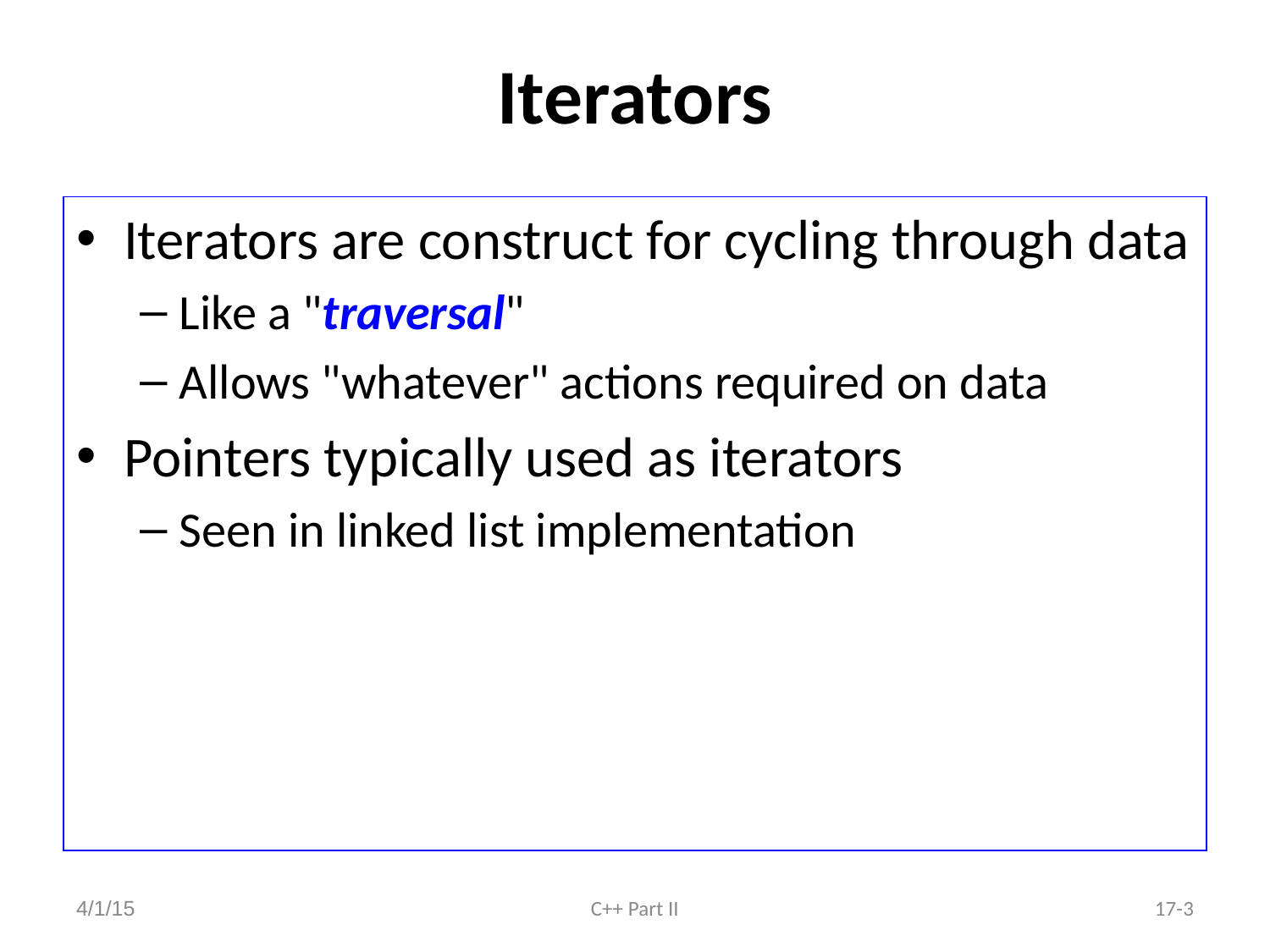

# Iterators
Iterators are construct for cycling through data
Like a "traversal"
Allows "whatever" actions required on data
Pointers typically used as iterators
Seen in linked list implementation
4/1/15
17-3
C++ Part II